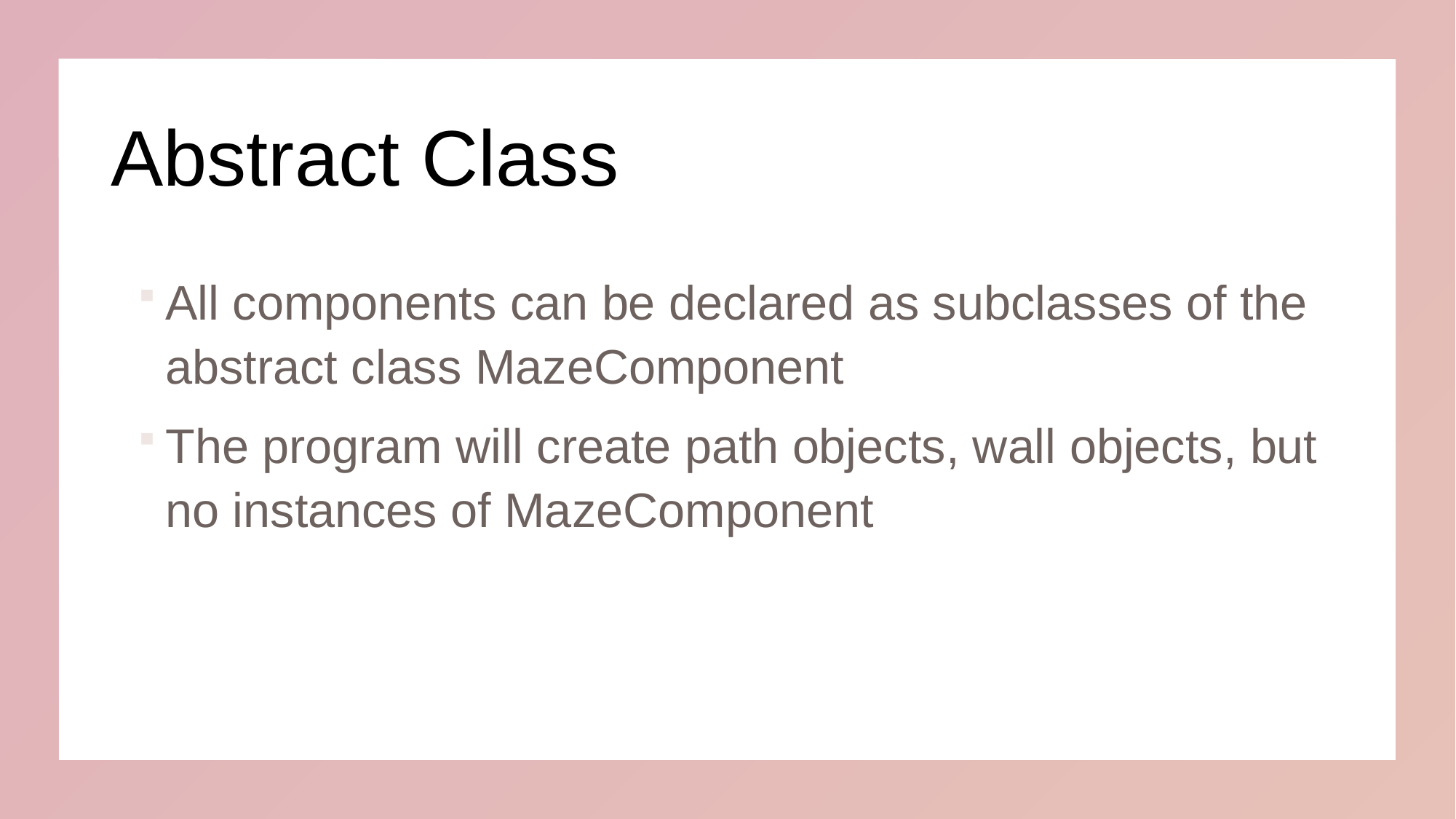

# Abstract Class
All components can be declared as subclasses of the abstract class MazeComponent
The program will create path objects, wall objects, but no instances of MazeComponent